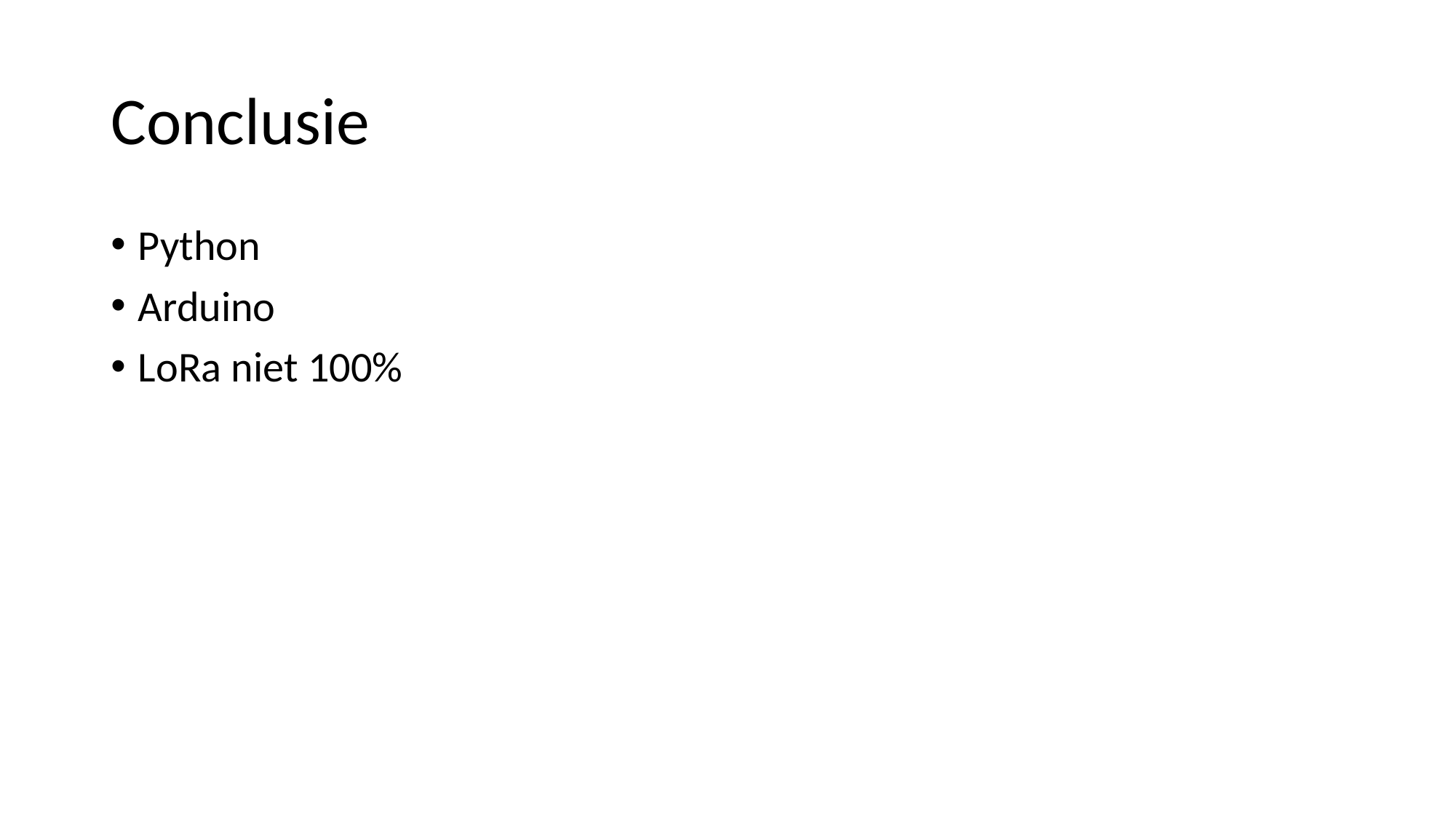

# Conclusie
Python
Arduino
LoRa niet 100%